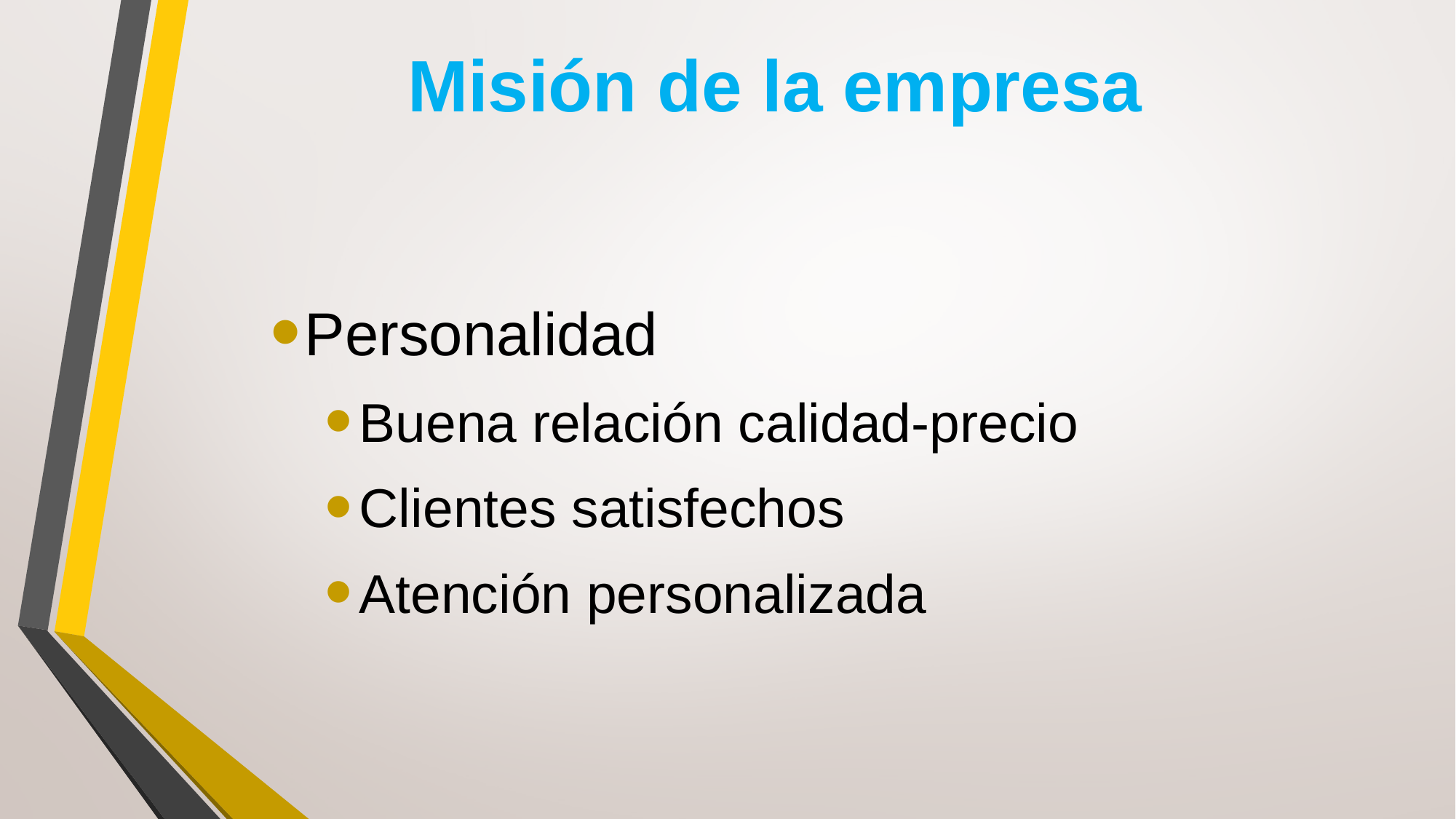

# Misión de la empresa
Personalidad
Buena relación calidad-precio
Clientes satisfechos
Atención personalizada